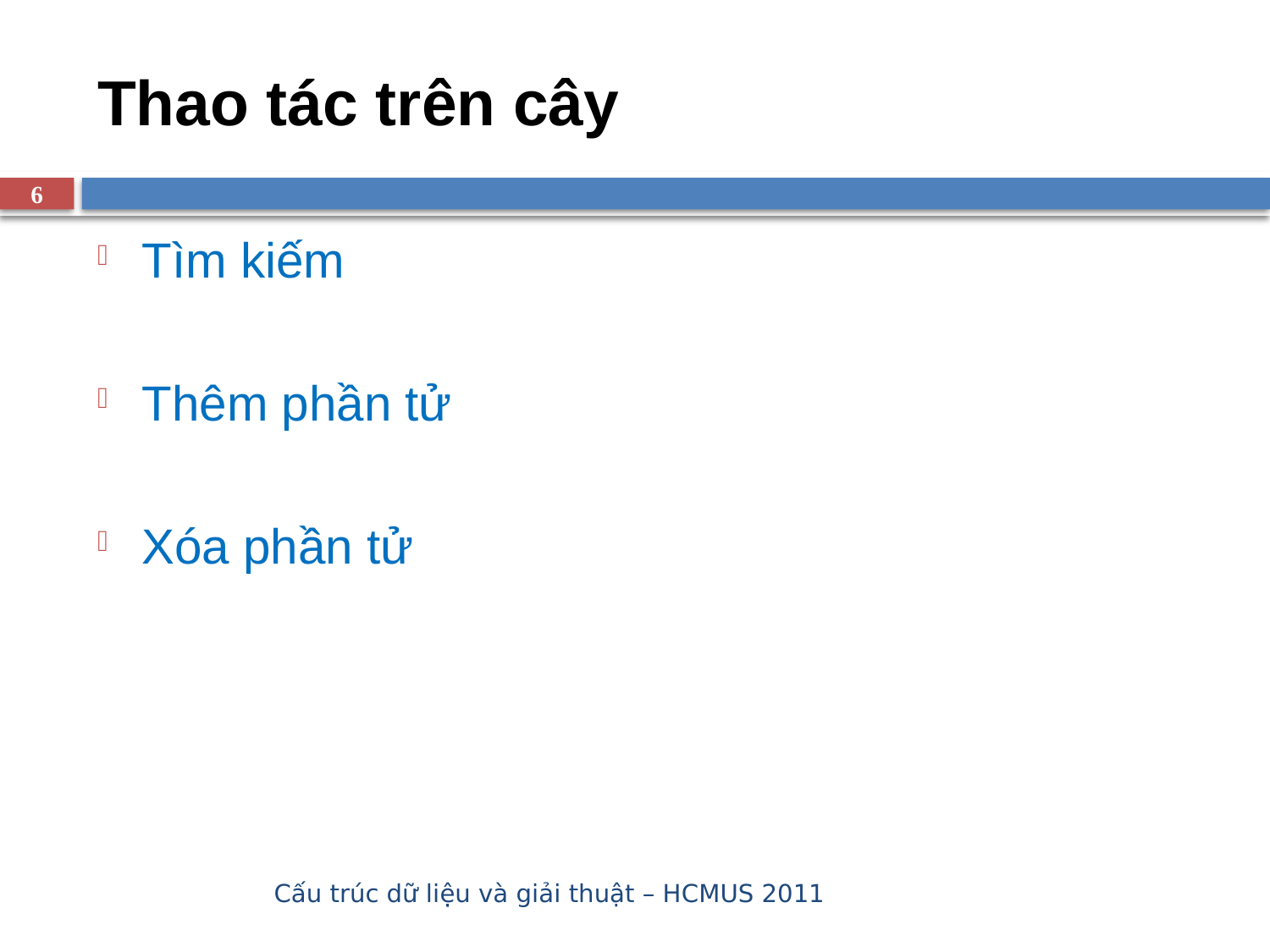

# Thao tác trên cây
6
Tìm kiếm

Thêm phần tử

Xóa phần tử
Cấu trúc dữ liệu và giải thuật – HCMUS 2011